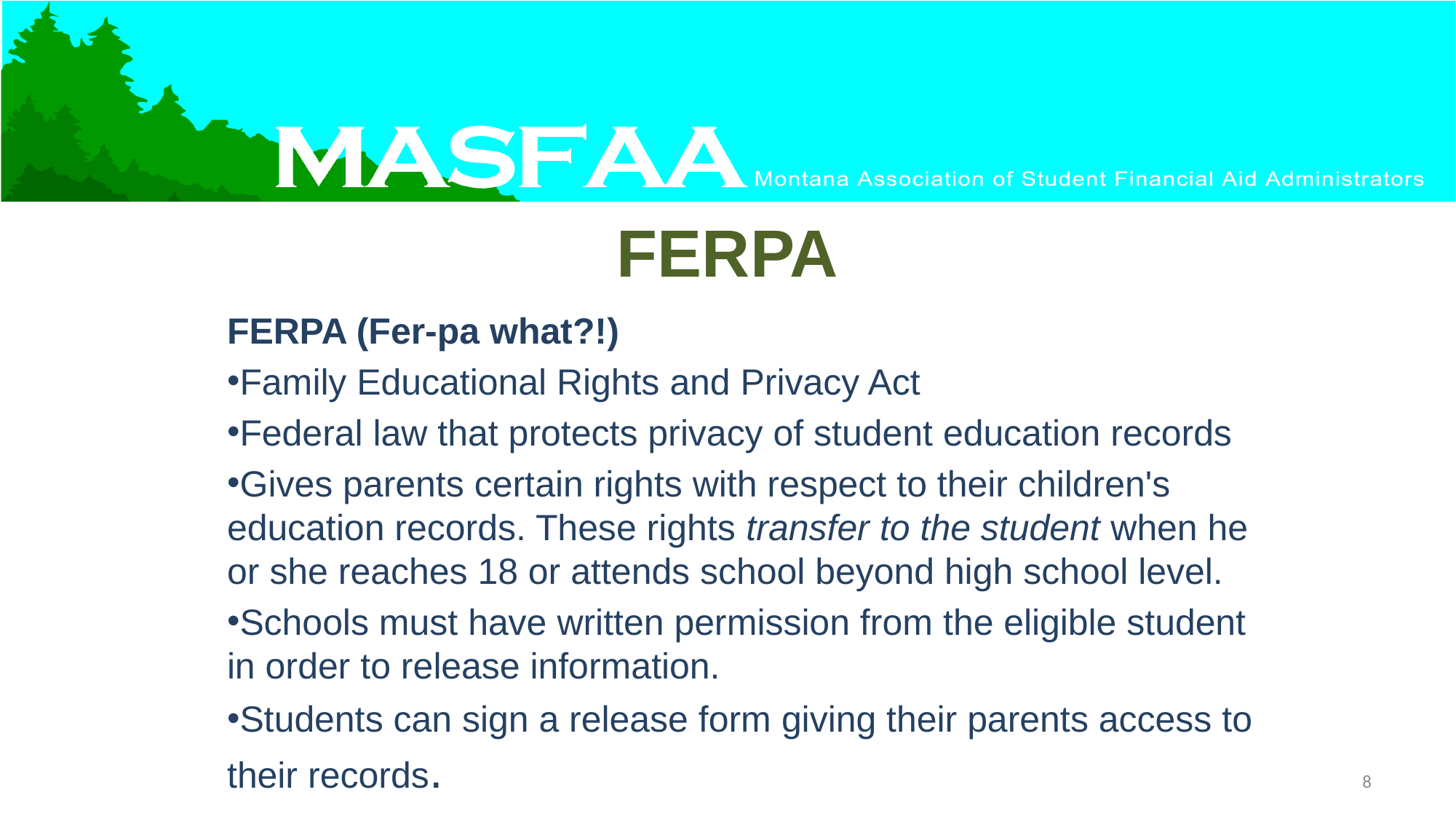

# FERPA
FERPA (Fer-pa what?!)
Family Educational Rights and Privacy Act
Federal law that protects privacy of student education records
Gives parents certain rights with respect to their children's education records. These rights transfer to the student when he or she reaches 18 or attends school beyond high school level.
Schools must have written permission from the eligible student in order to release information.
Students can sign a release form giving their parents access to their records.

8